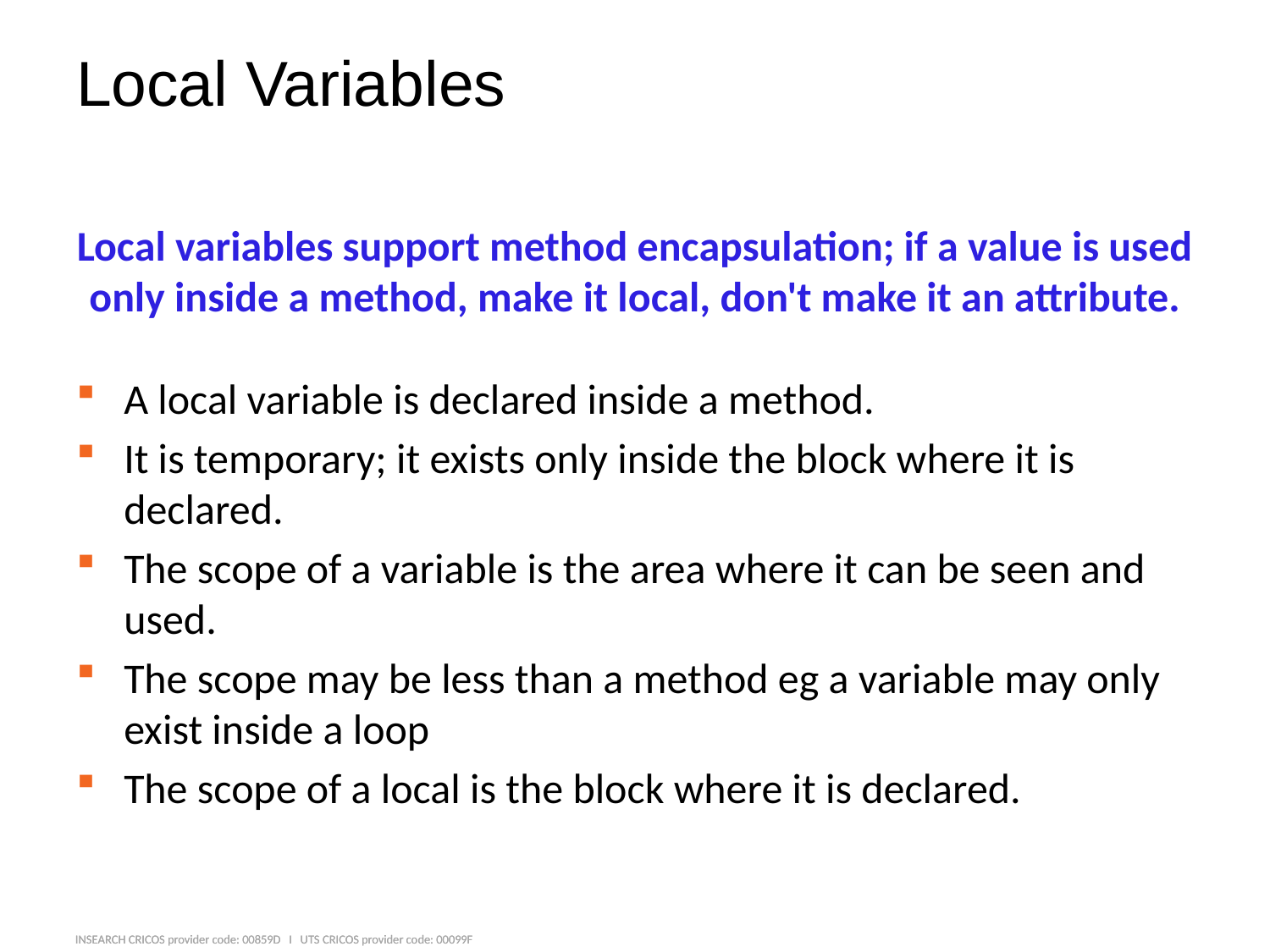

# Local Variables
Local variables support method encapsulation; if a value is used only inside a method, make it local, don't make it an attribute.

A local variable is declared inside a method.
It is temporary; it exists only inside the block where it is declared.
The scope of a variable is the area where it can be seen and used.
The scope may be less than a method eg a variable may only exist inside a loop
The scope of a local is the block where it is declared.